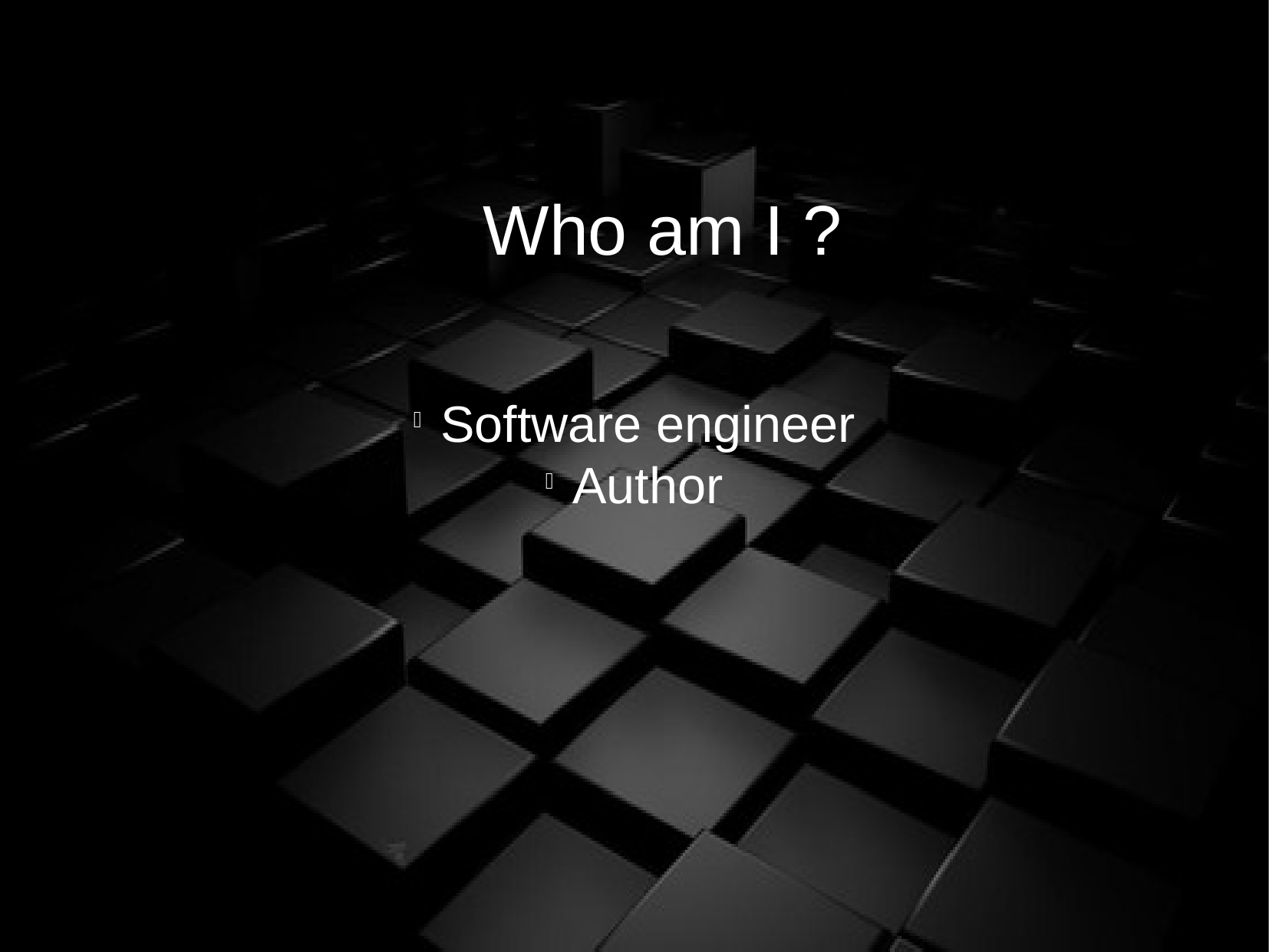

Who am I ?
Software engineer
Author